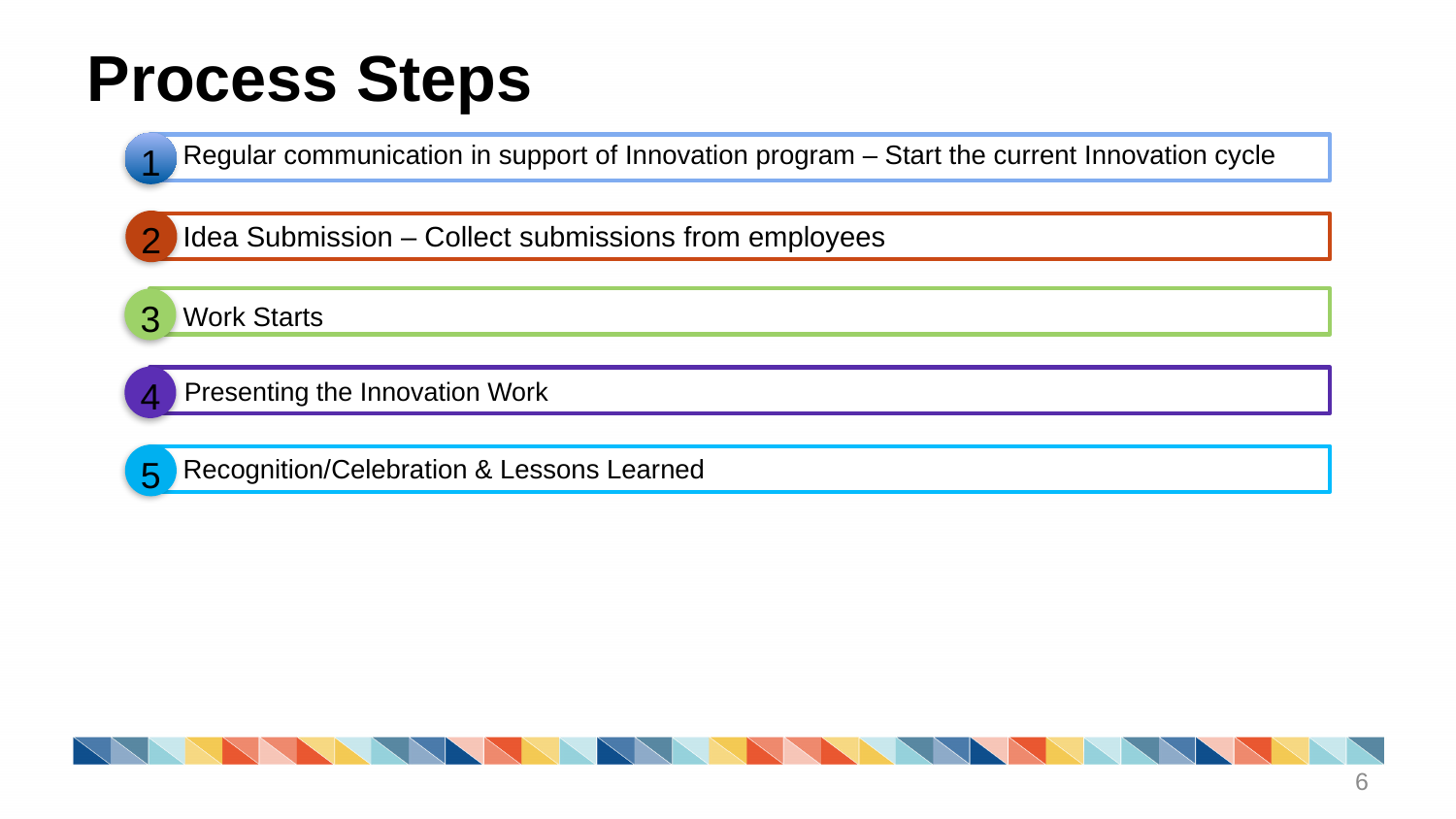

Process Steps
Regular communication in support of Innovation program – Start the current Innovation cycle
1

2
Idea Submission – Collect submissions from employees

3
Work Starts
4

Presenting the Innovation Work
5
Recognition/Celebration & Lessons Learned

6